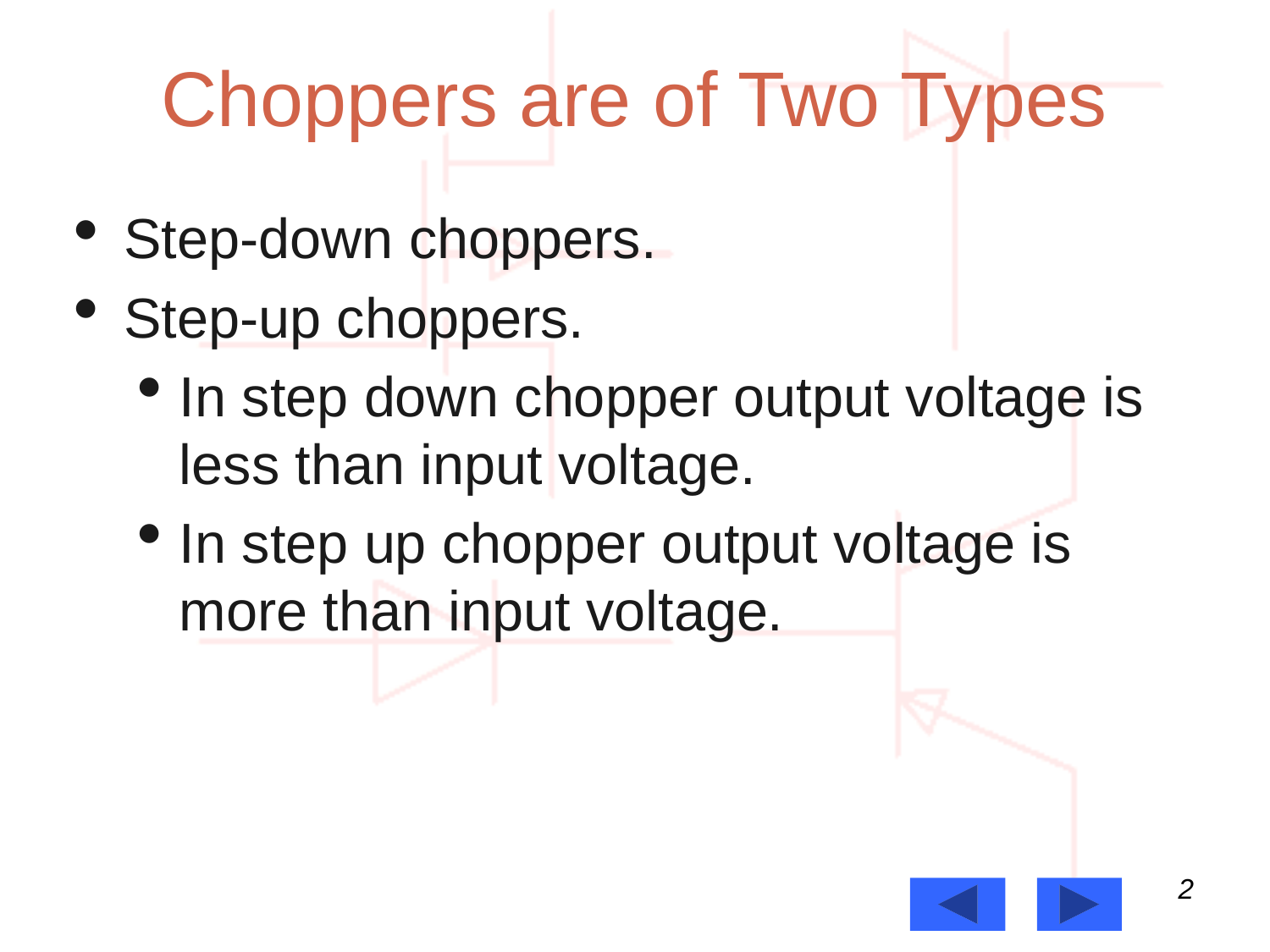

# Choppers are of Two Types

Step-down choppers.
Step-up choppers.
In step down chopper output voltage is less than input voltage.
In step up chopper output voltage is more than input voltage.
2